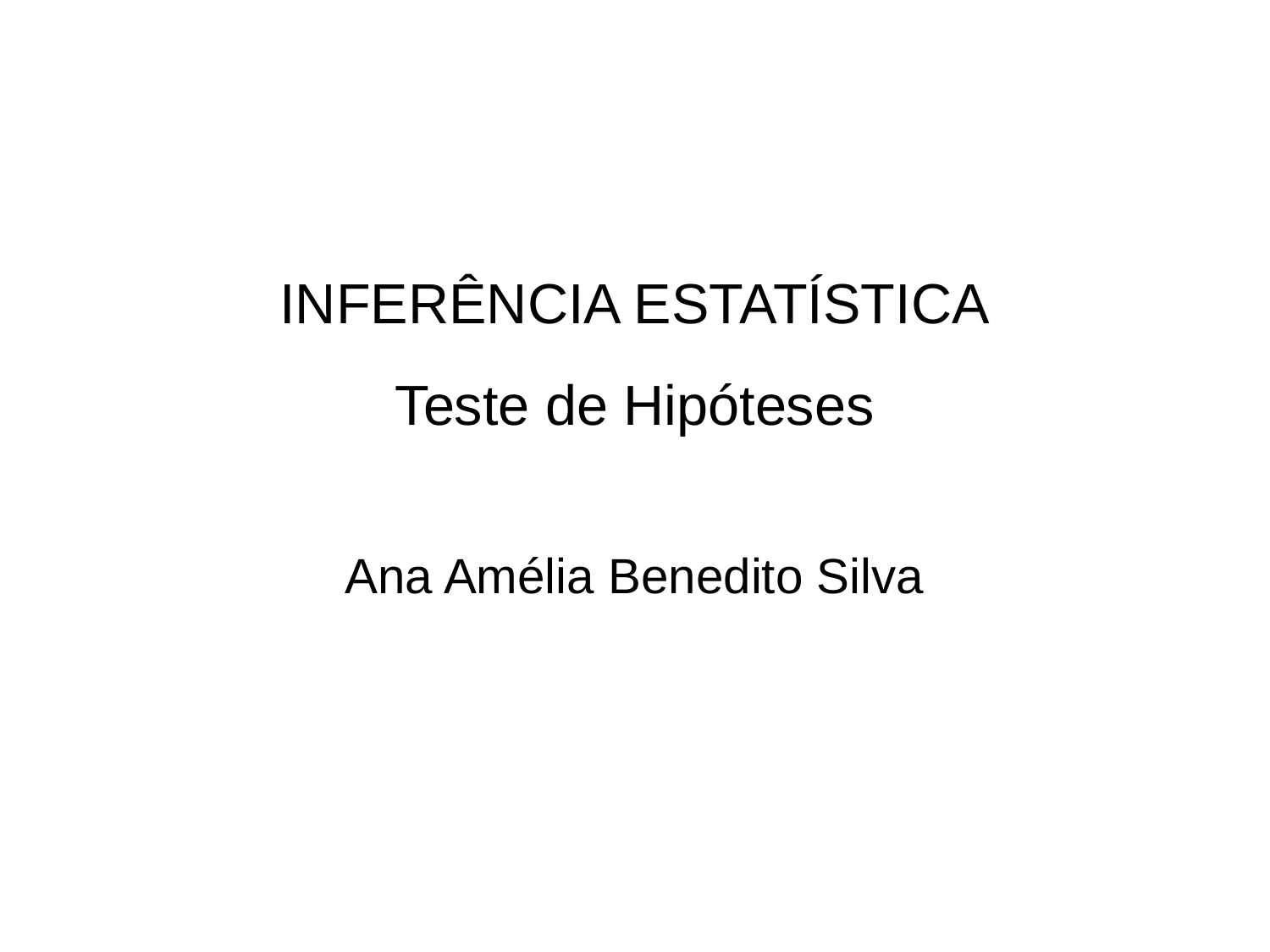

# INFERÊNCIA ESTATÍSTICA Teste de Hipóteses
Ana Amélia Benedito Silva